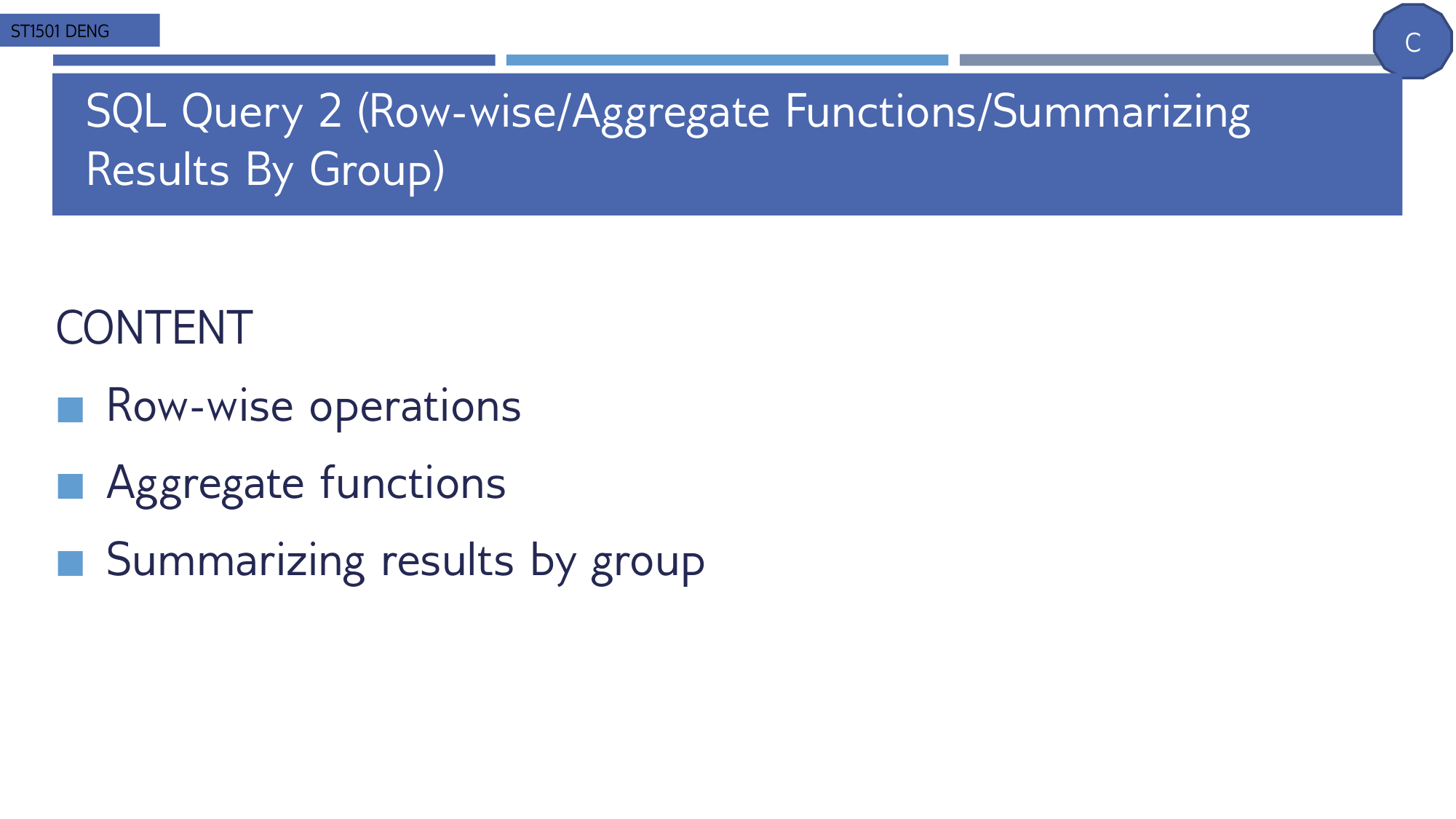

# SQL Query 2 (Row-wise/Aggregate Functions/Summarizing Results By Group)

CONTENT
 Row-wise operations
 Aggregate functions
 Summarizing results by group